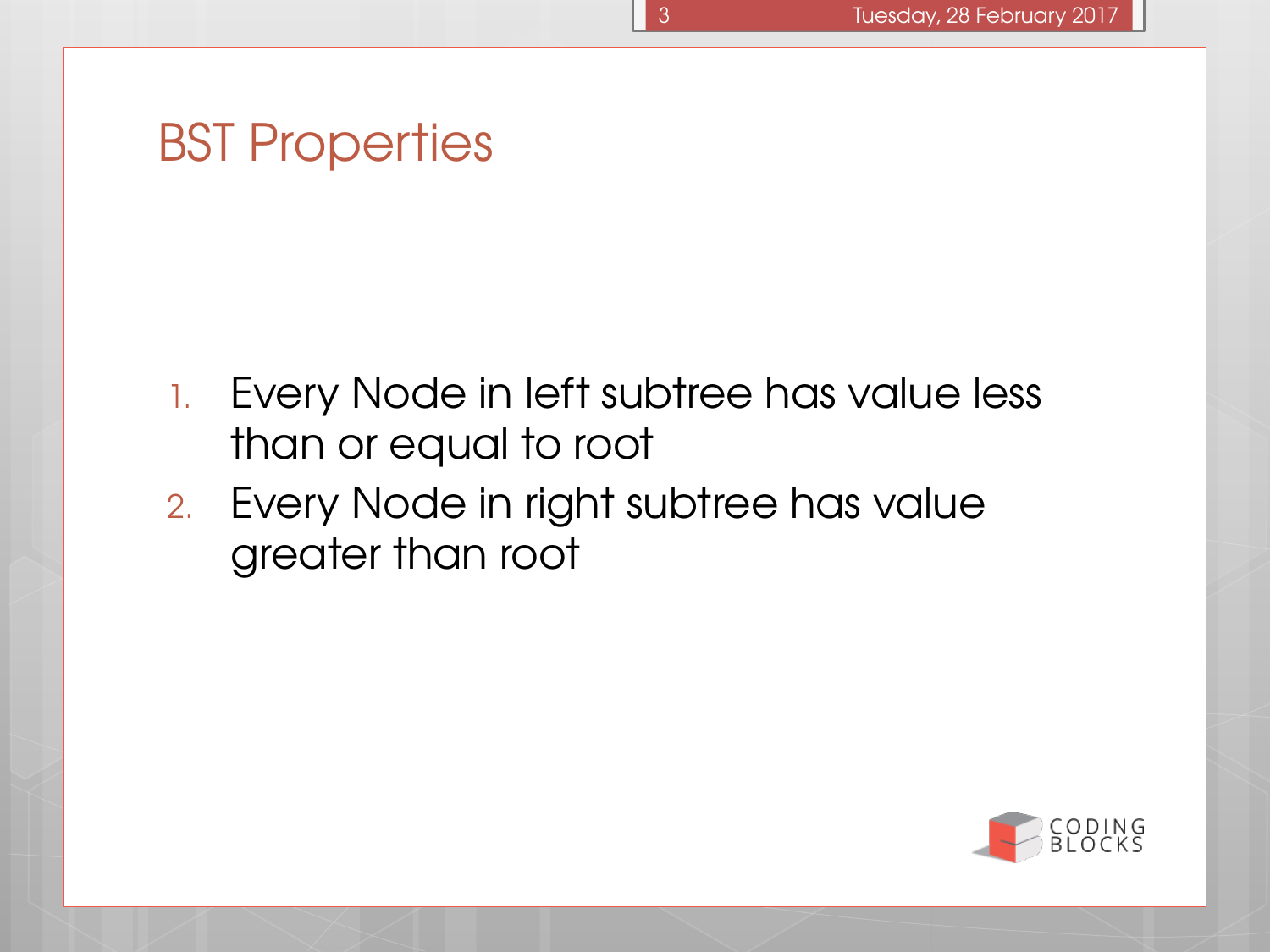

Tuesday, 28 February 2017
3
# BST Properties
Every Node in left subtree has value less than or equal to root
Every Node in right subtree has value greater than root